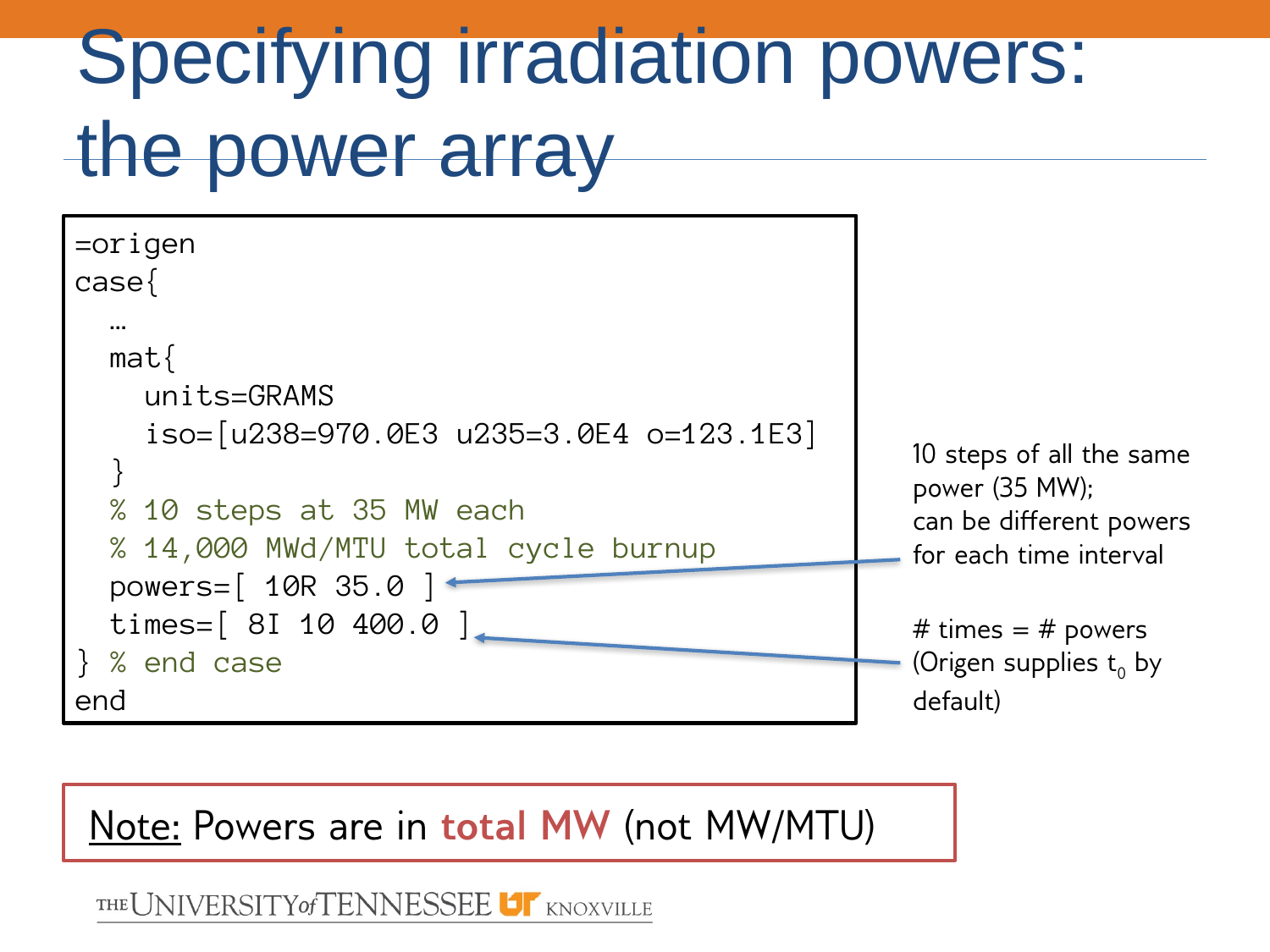

# Specifying irradiation powers: the power array
=origen
case{
  …
  mat{
    units=GRAMS
    iso=[u238=970.0E3 u235=3.0E4 o=123.1E3]
  }
  % 10 steps at 35 MW each
  % 14,000 MWd/MTU total cycle burnup
  powers=[ 10R 35.0 ]
  times=[ 8I 10 400.0 ]
} % end case
end
10 steps of all the same power (35 MW);
can be different powers for each time interval
# times = # powers (Origen supplies t0 by default)
Note: Powers are in total MW (not MW/MTU)